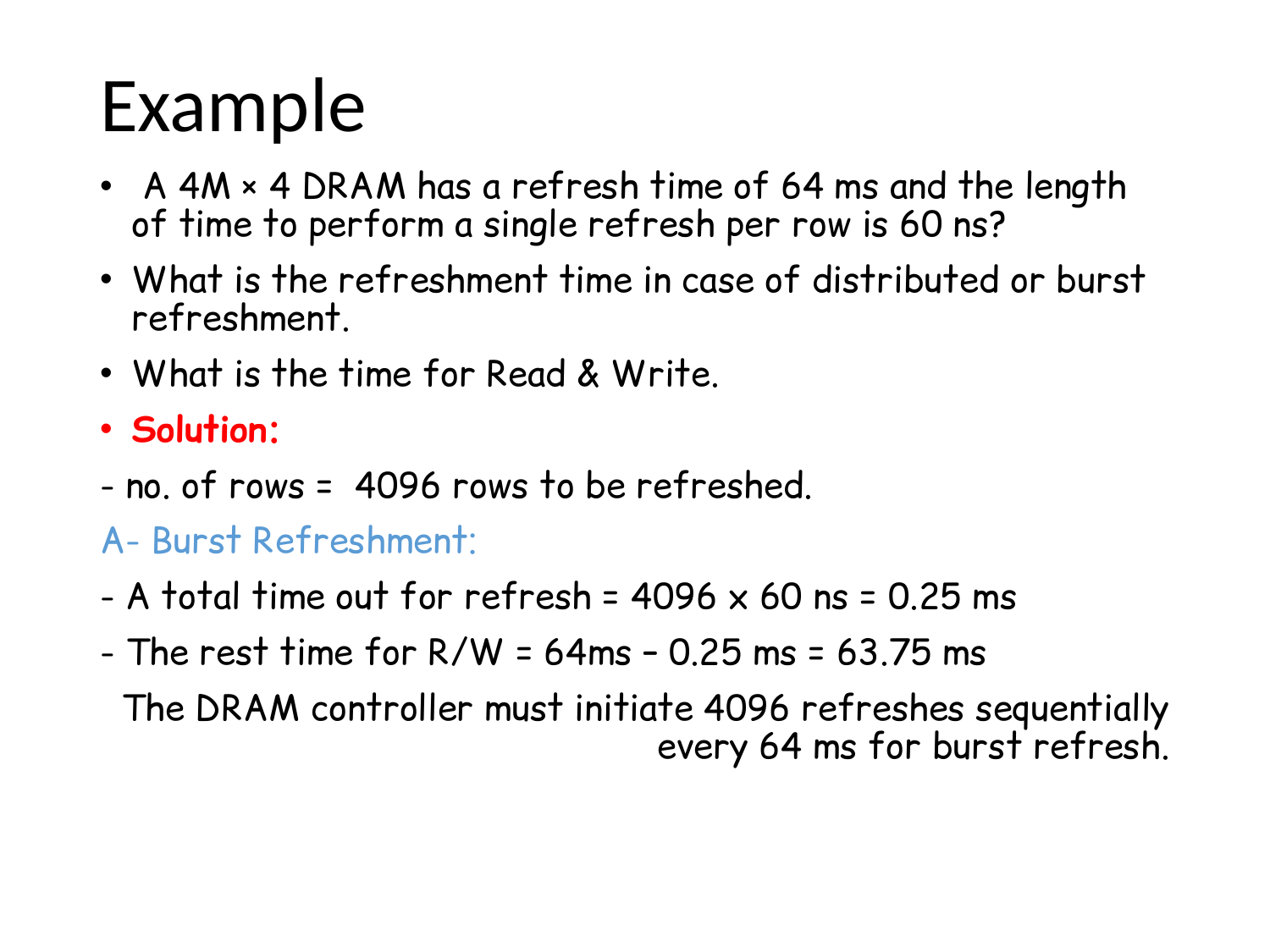

# Example
 A 4M × 4 DRAM has a refresh time of 64 ms and the length of time to perform a single refresh per row is 60 ns?
What is the refreshment time in case of distributed or burst refreshment.
What is the time for Read & Write.
Solution:
- no. of rows =  4096 rows to be refreshed.
A- Burst Refreshment:
- A total time out for refresh = 4096 x 60 ns = 0.25 ms
- The rest time for R/W = 64ms – 0.25 ms = 63.75 ms
The DRAM controller must initiate 4096 refreshes sequentially every 64 ms for burst refresh.